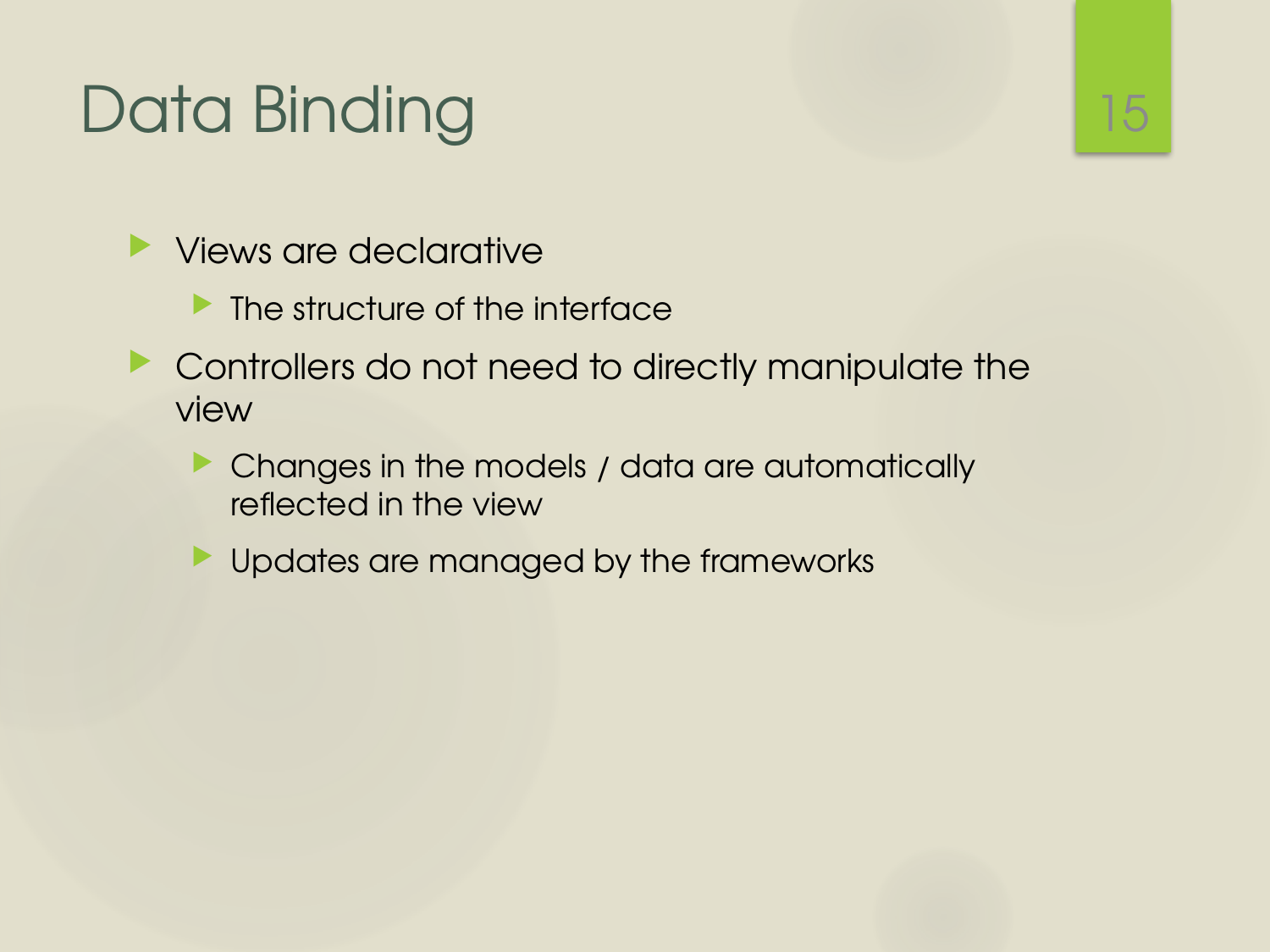

15
# Data Binding
Views are declarative
The structure of the interface
Controllers do not need to directly manipulate the view
Changes in the models / data are automatically reflected in the view
Updates are managed by the frameworks